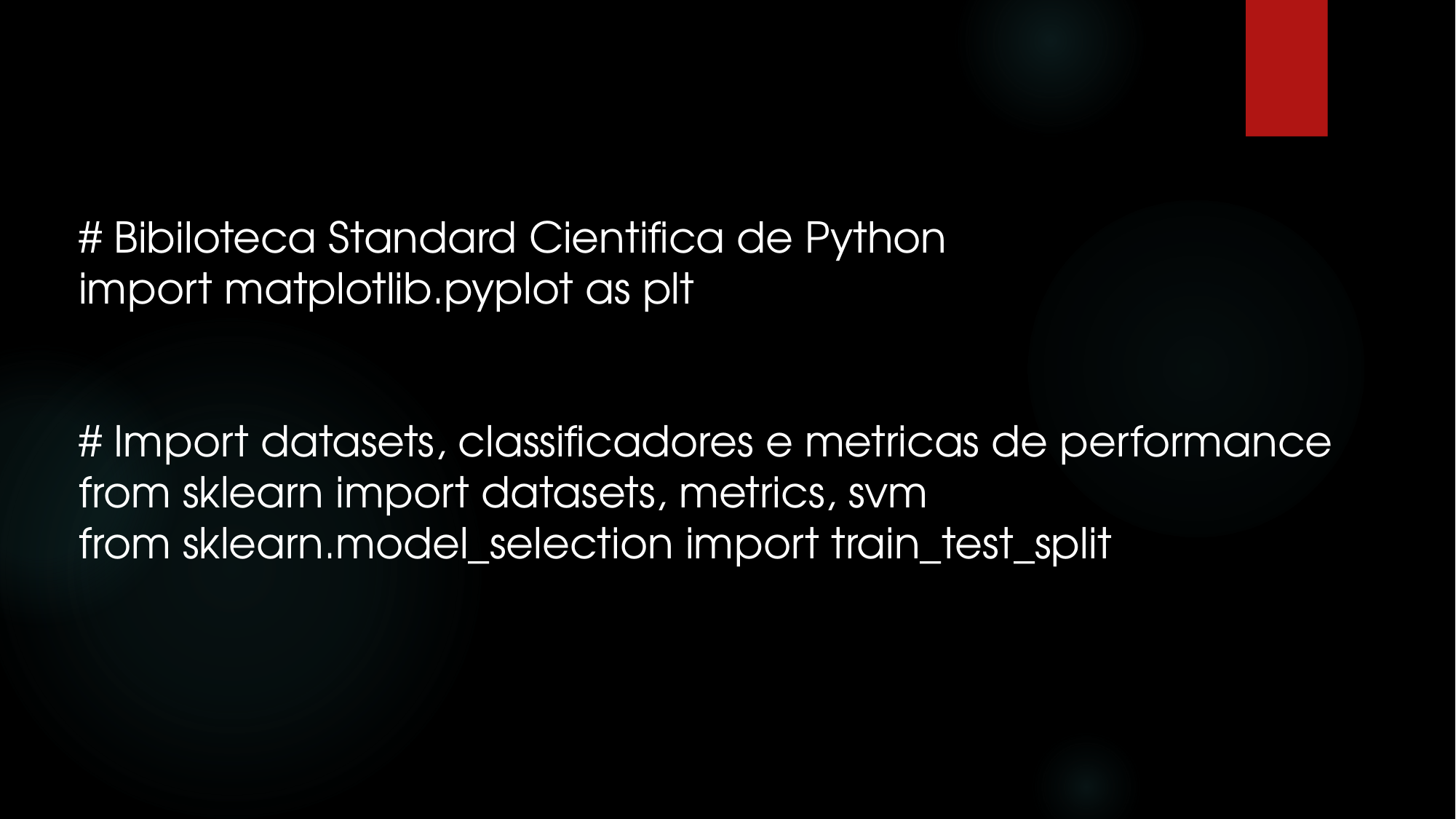

# Bibiloteca Standard Cientifica de Python
import matplotlib.pyplot as plt

# Import datasets, classificadores e metricas de performance
from sklearn import datasets, metrics, svm
from sklearn.model_selection import train_test_split